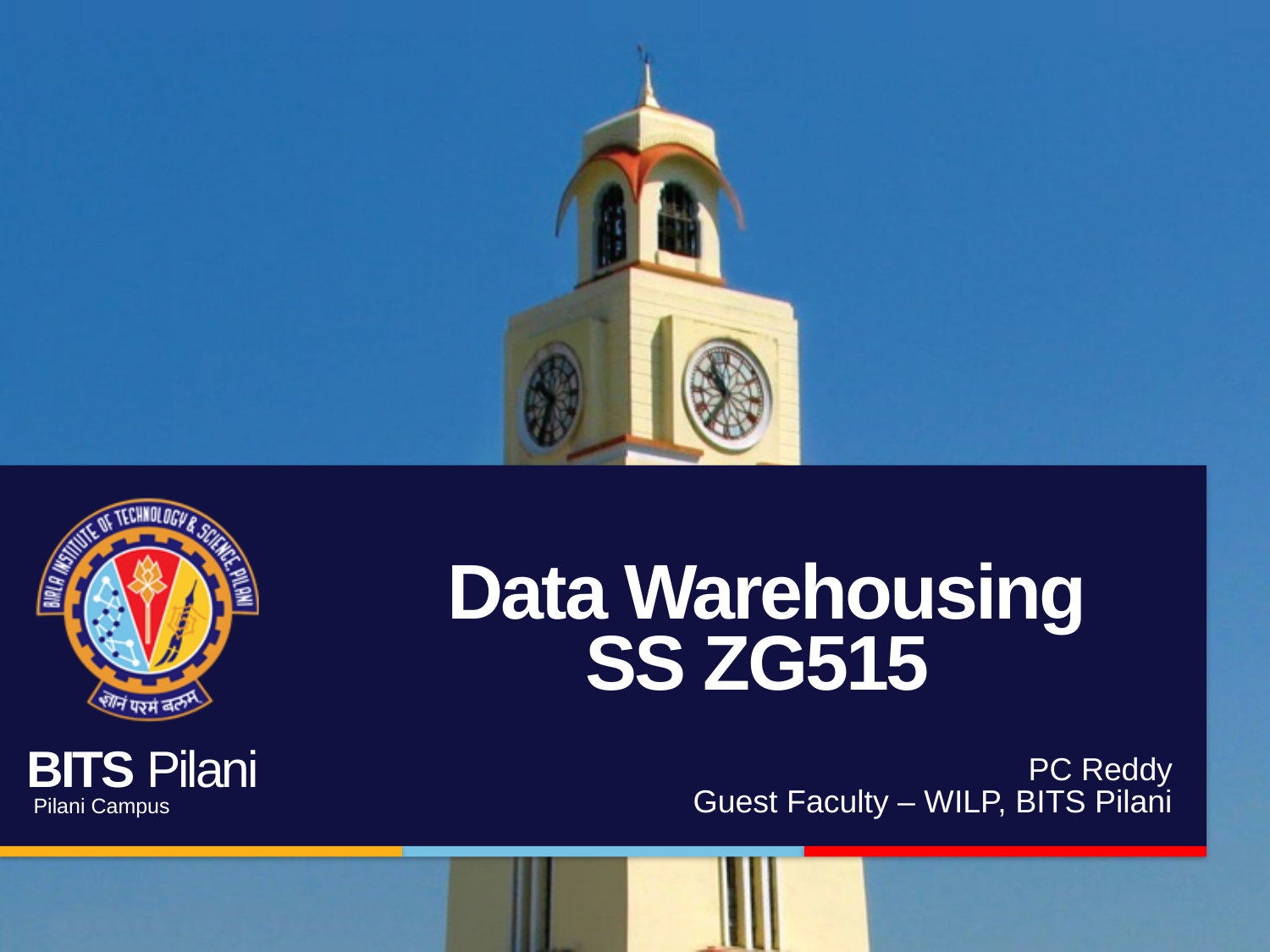

# Data Warehousing SS ZG515
PC Reddy
Guest Faculty – WILP, BITS Pilani